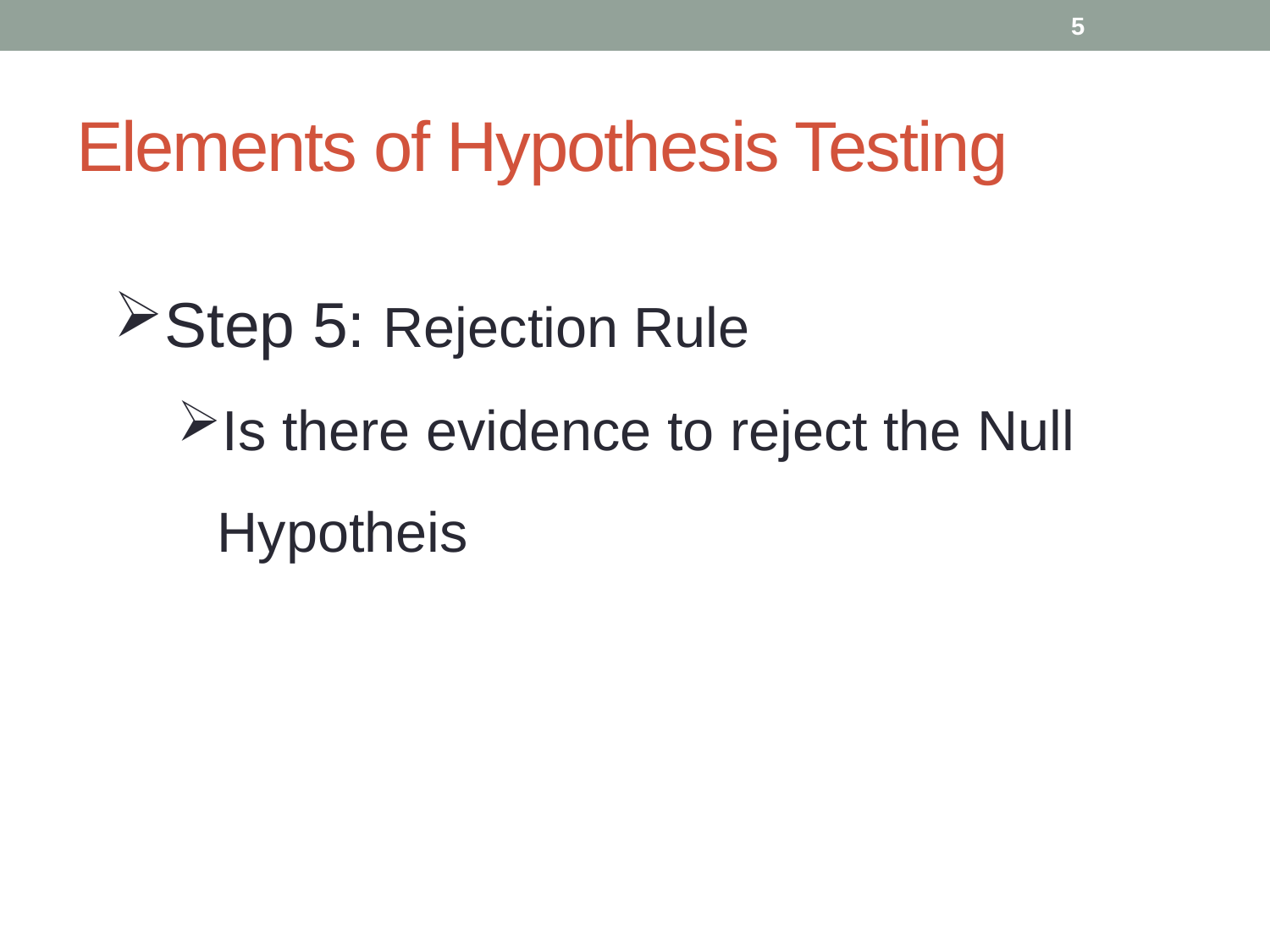

5
# Elements of Hypothesis Testing
Step 5: Rejection Rule
Is there evidence to reject the Null Hypotheis